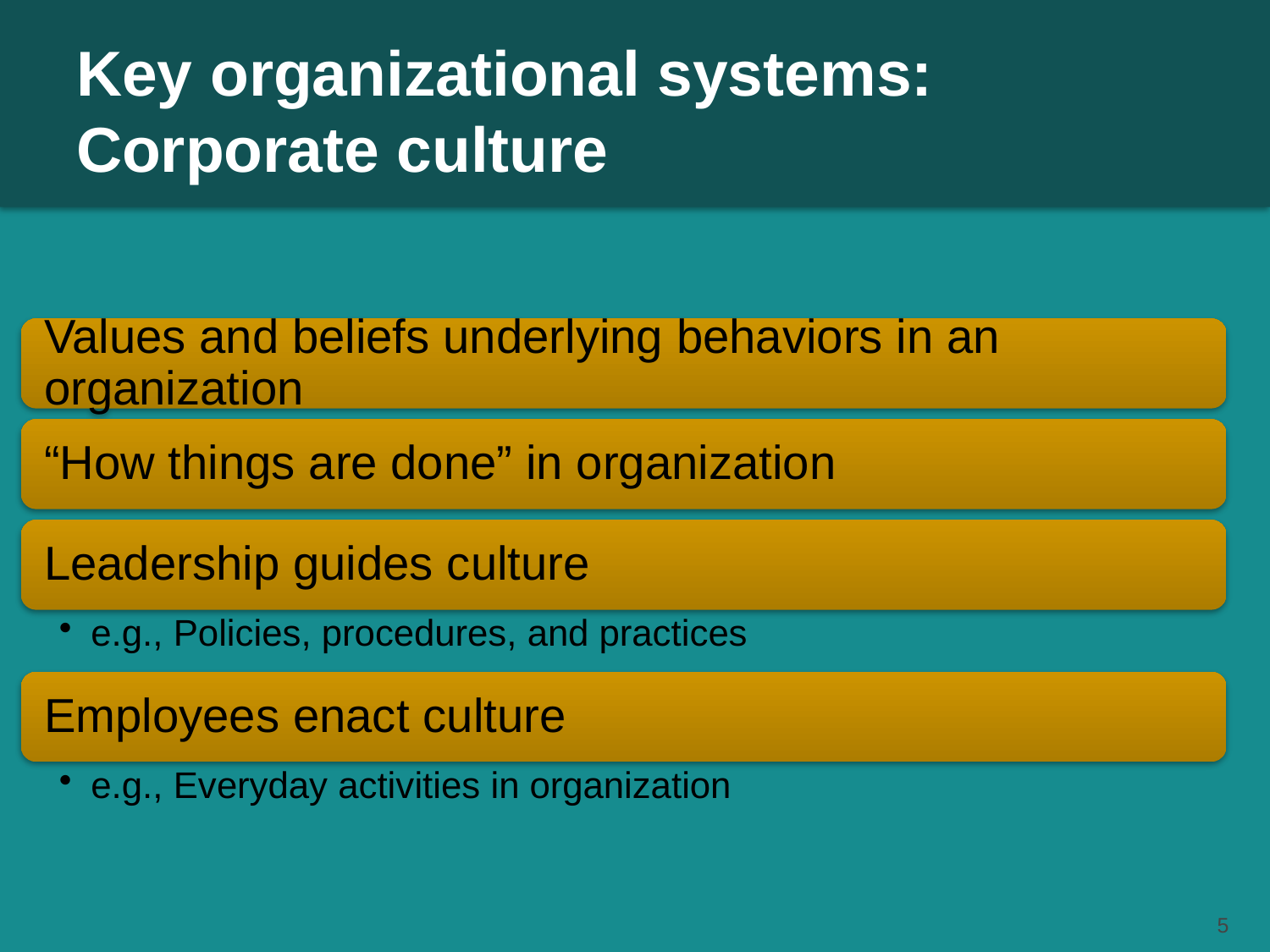

# Key organizational systems: Corporate culture
Values and beliefs underlying behaviors in an organization
“How things are done” in organization
Leadership guides culture
e.g., Policies, procedures, and practices
Employees enact culture
e.g., Everyday activities in organization
5